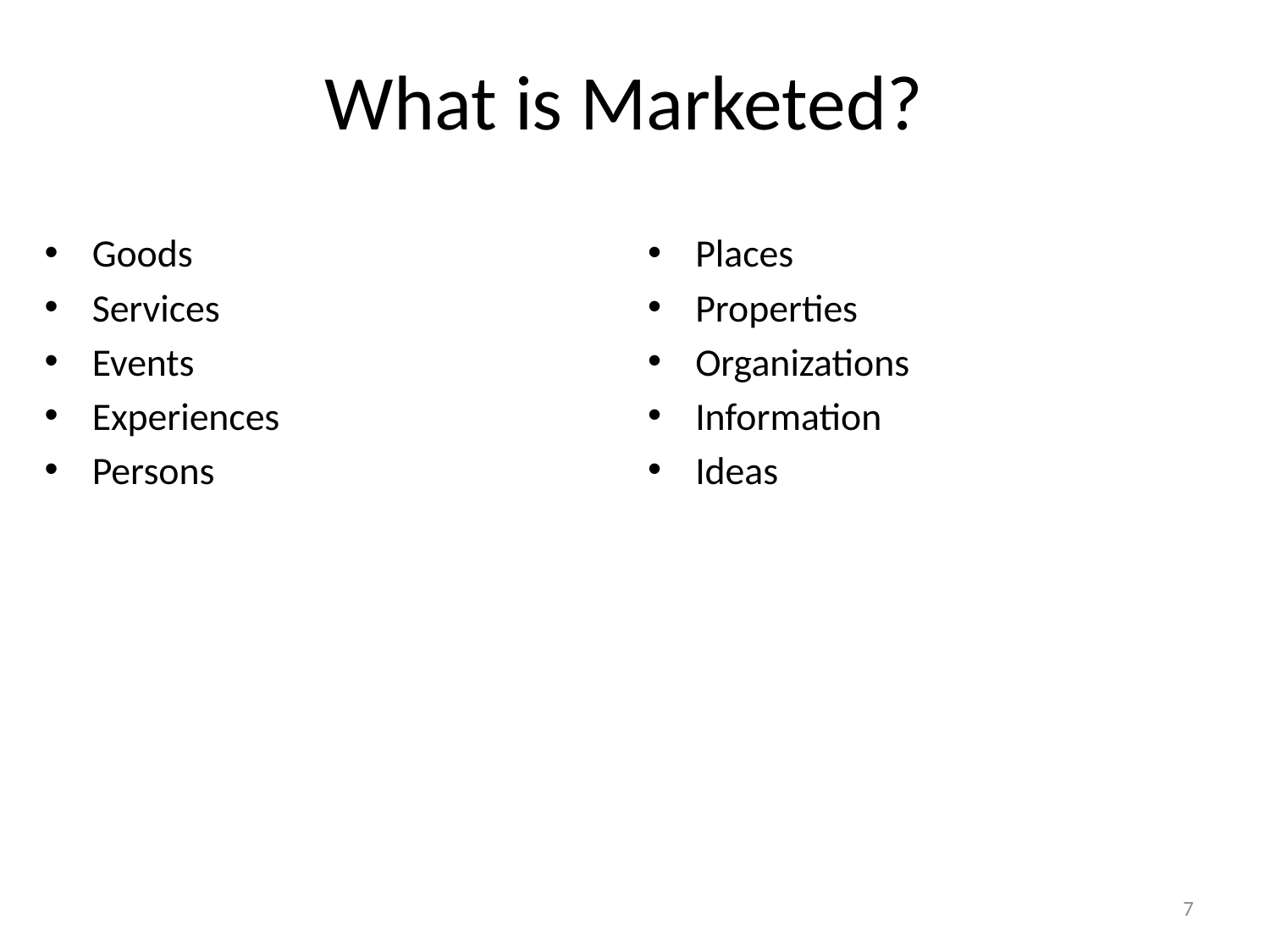

# What is Marketed?
Goods
Services
Events
Experiences
Persons
Places
Properties
Organizations
Information
Ideas
7